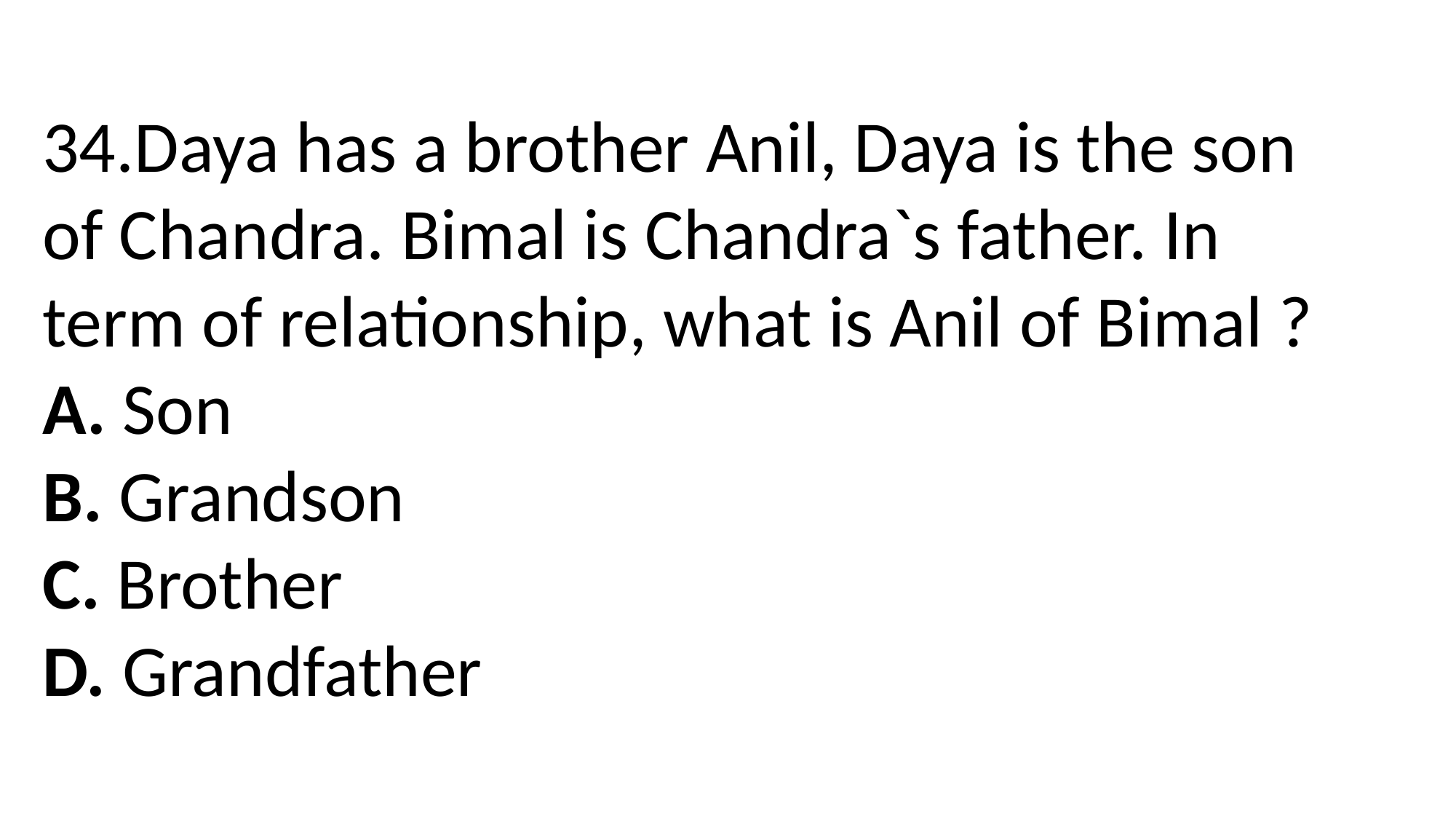

34.Daya has a brother Anil, Daya is the son of Chandra. Bimal is Chandra`s father. In term of relationship, what is Anil of Bimal ?
A. Son
B. Grandson
C. Brother
D. Grandfather